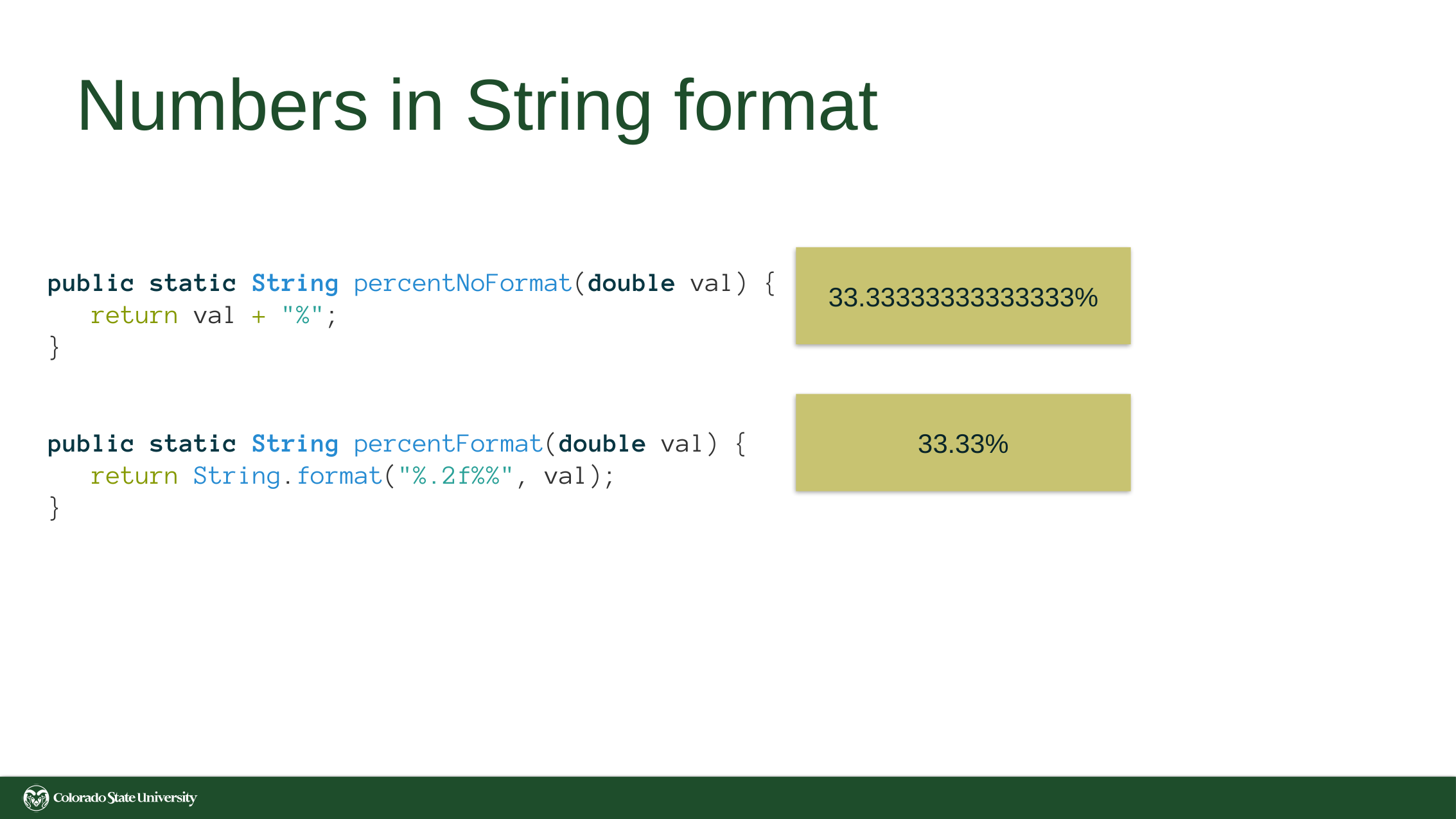

# Numbers in String format
33.33333333333333%
public static String percentNoFormat(double val) {
   return val + "%";
}

public static String percentFormat(double val) {
   return String.format("%.2f%%", val);
}
33.33%